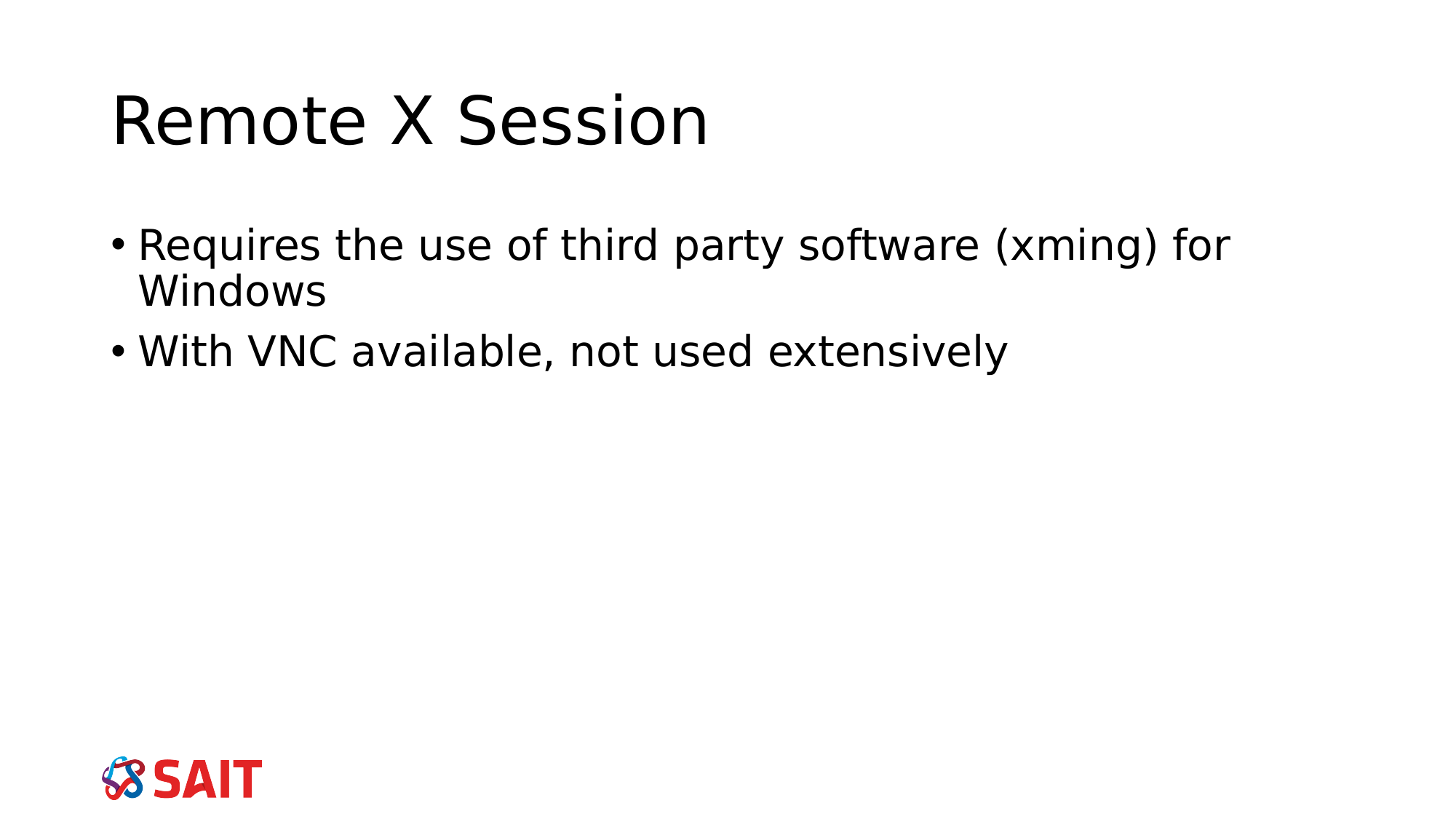

# Remote X Session
Requires the use of third party software (xming) for Windows
With VNC available, not used extensively